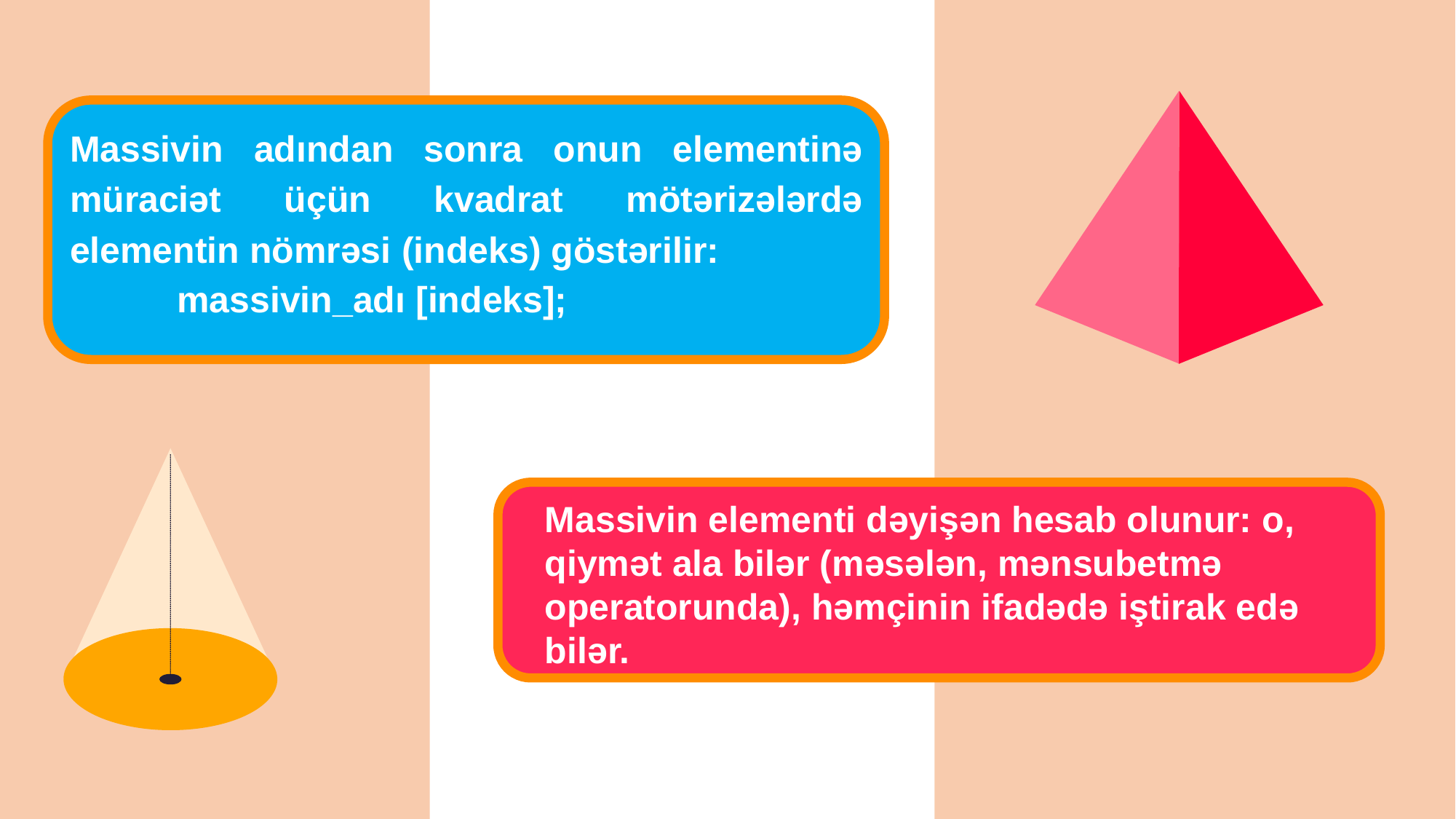

Massivin adından sonra onun elementinə müraciət üçün kvadrat mötərizələrdə elementin nömrəsi (indeks) göstərilir:
massivin_adı [indeks];

Massivin elementi dəyişən hesab olunur: o, qiymət ala bilər (məsələn, mənsubetmə operatorunda), həmçinin ifadədə iştirak edə bilər.